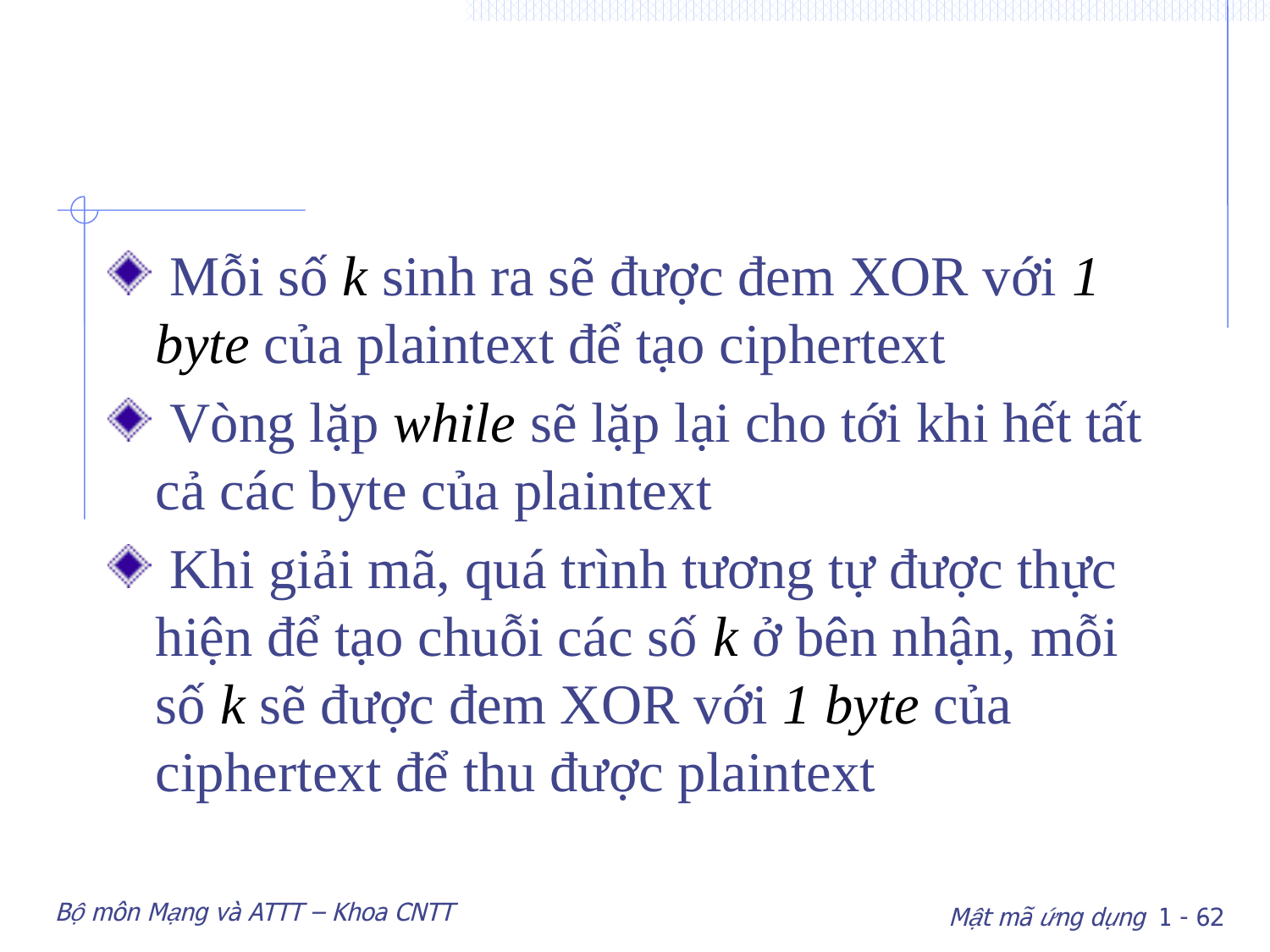

#
 Mỗi số k sinh ra sẽ được đem XOR với 1 byte của plaintext để tạo ciphertext
 Vòng lặp while sẽ lặp lại cho tới khi hết tất cả các byte của plaintext
 Khi giải mã, quá trình tương tự được thực hiện để tạo chuỗi các số k ở bên nhận, mỗi số k sẽ được đem XOR với 1 byte của ciphertext để thu được plaintext
Bộ môn Mạng và ATTT – Khoa CNTT